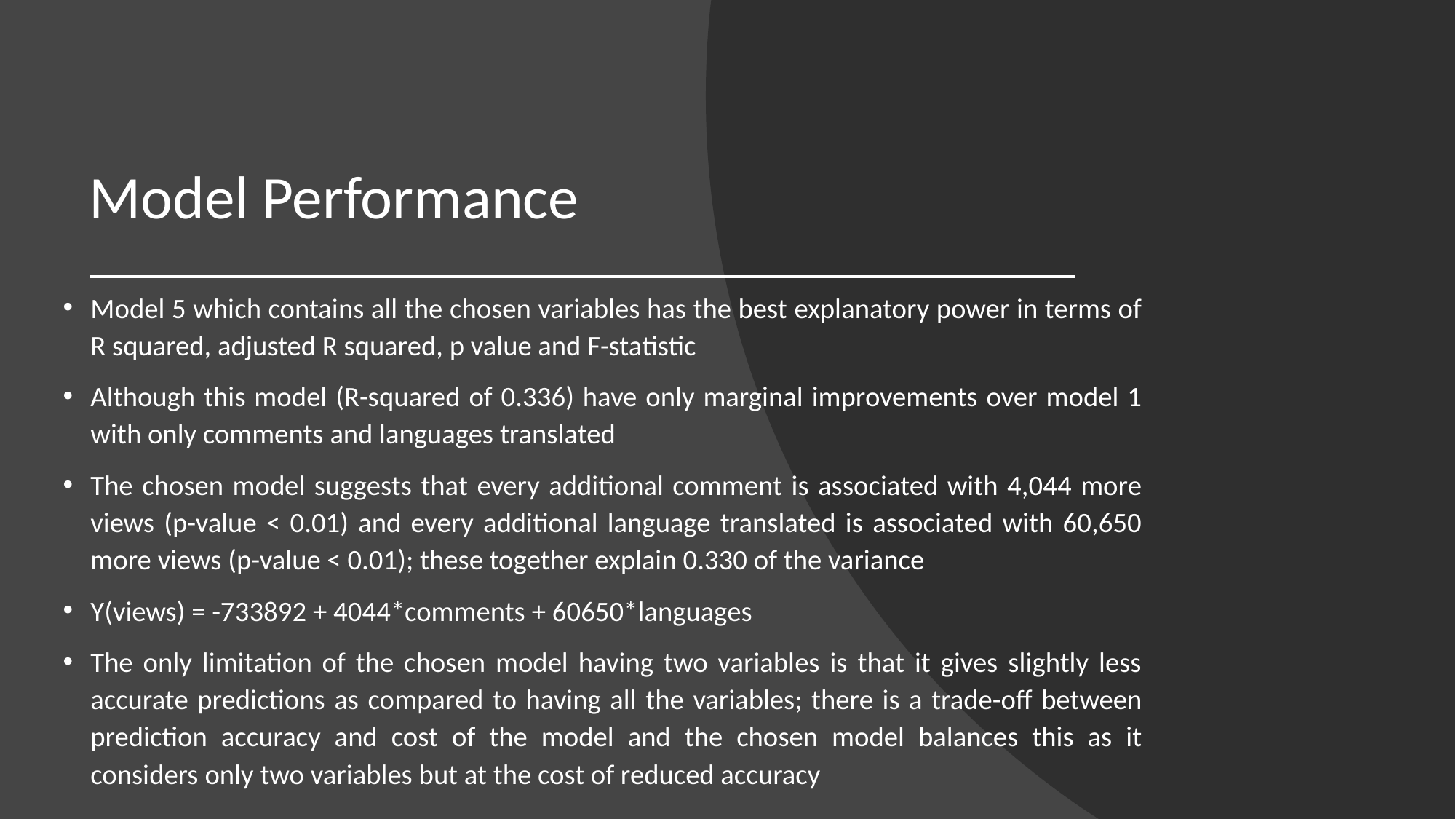

# Model Performance
Model 5 which contains all the chosen variables has the best explanatory power in terms of R squared, adjusted R squared, p value and F-statistic
Although this model (R-squared of 0.336) have only marginal improvements over model 1 with only comments and languages translated
The chosen model suggests that every additional comment is associated with 4,044 more views (p-value < 0.01) and every additional language translated is associated with 60,650 more views (p-value < 0.01); these together explain 0.330 of the variance
Y(views) = -733892 + 4044*comments + 60650*languages
The only limitation of the chosen model having two variables is that it gives slightly less accurate predictions as compared to having all the variables; there is a trade-off between prediction accuracy and cost of the model and the chosen model balances this as it considers only two variables but at the cost of reduced accuracy